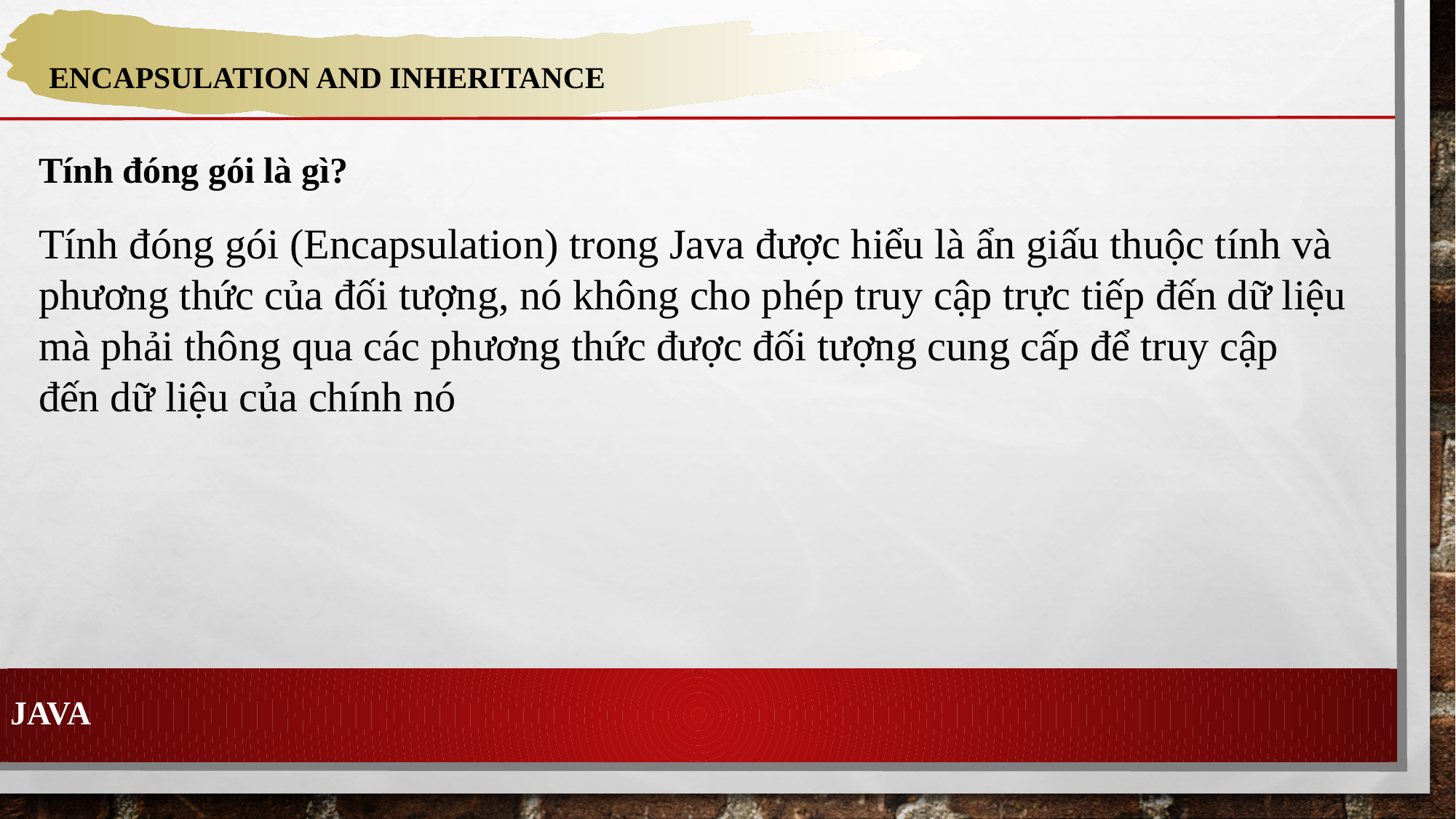

ENCAPSULATION AND INHERITANCE
Tính đóng gói là gì?
Tính đóng gói (Encapsulation) trong Java được hiểu là ẩn giấu thuộc tính và phương thức của đối tượng, nó không cho phép truy cập trực tiếp đến dữ liệu mà phải thông qua các phương thức được đối tượng cung cấp để truy cập đến dữ liệu của chính nó

JAVA